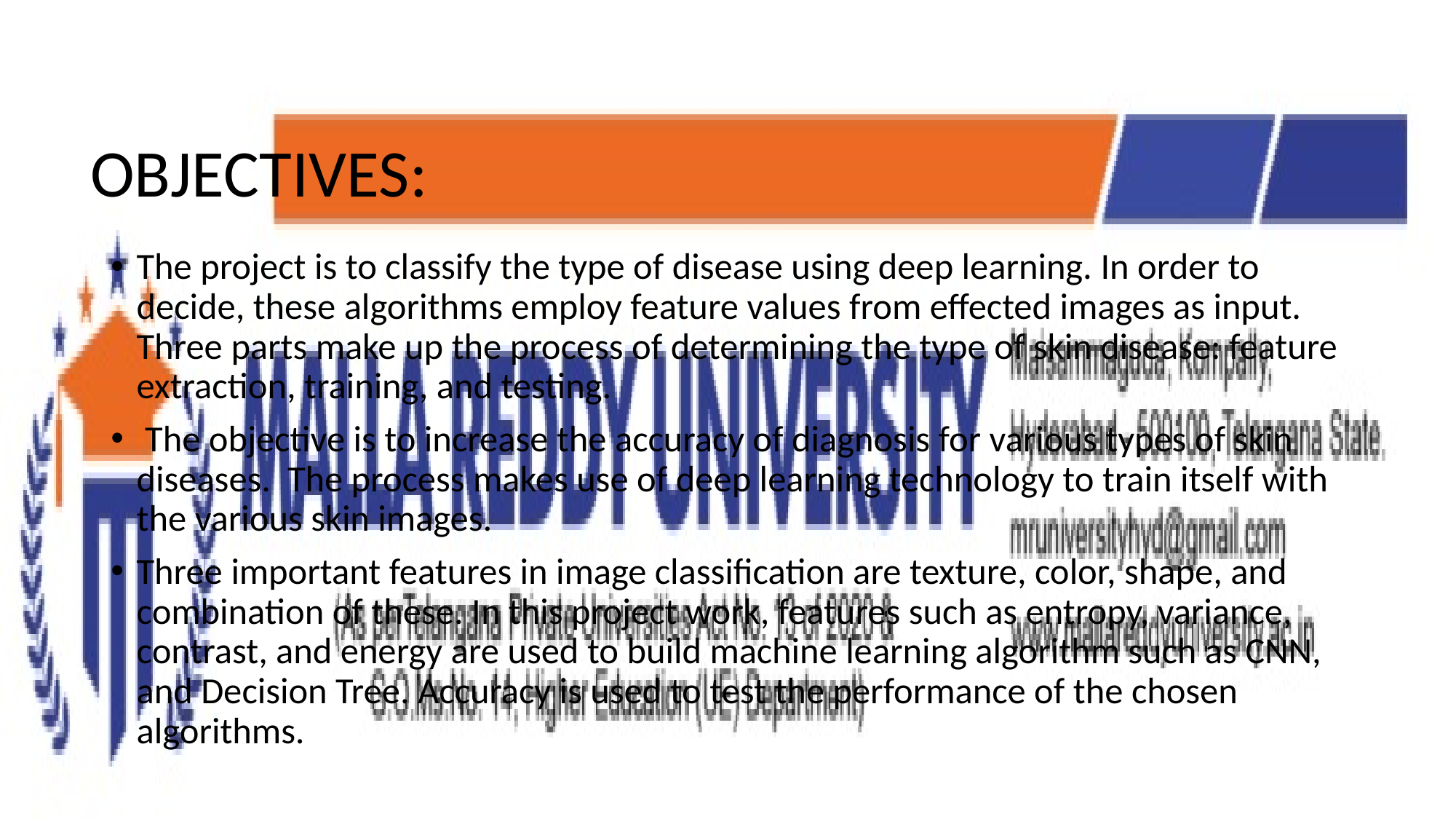

# OBJECTIVES:
The project is to classify the type of disease using deep learning. In order to decide, these algorithms employ feature values from effected images as input. Three parts make up the process of determining the type of skin disease: feature extraction, training, and testing.
 The objective is to increase the accuracy of diagnosis for various types of skin diseases.  The process makes use of deep learning technology to train itself with the various skin images.
Three important features in image classification are texture, color, shape, and combination of these. In this project work, features such as entropy, variance, contrast, and energy are used to build machine learning algorithm such as CNN, and Decision Tree. Accuracy is used to test the performance of the chosen algorithms.